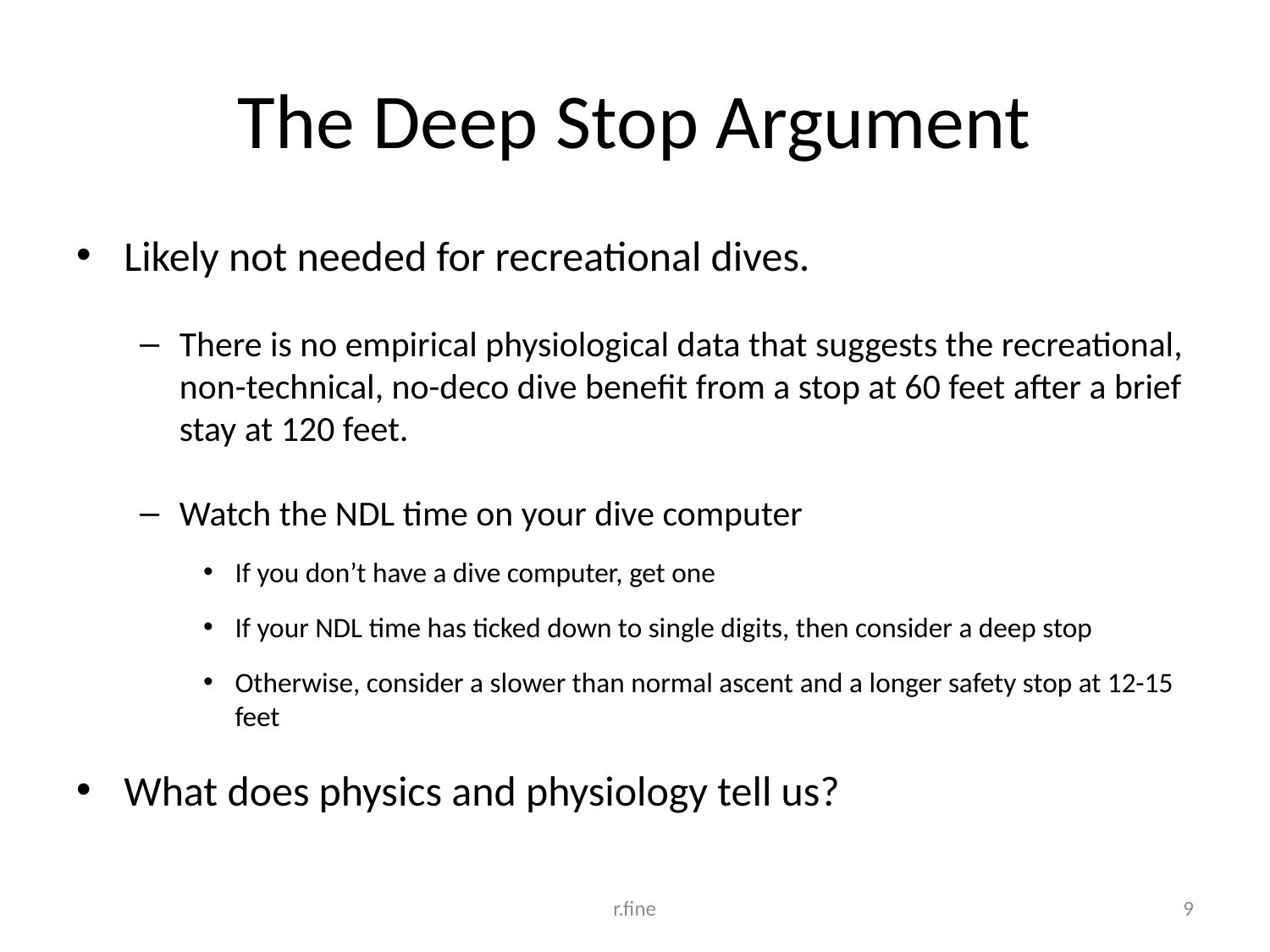

# The Deep Stop Argument
Likely not needed for recreational dives.
There is no empirical physiological data that suggests the recreational, non-technical, no-deco dive benefit from a stop at 60 feet after a brief stay at 120 feet.
Watch the NDL time on your dive computer
If you don’t have a dive computer, get one
If your NDL time has ticked down to single digits, then consider a deep stop
Otherwise, consider a slower than normal ascent and a longer safety stop at 12-15 feet
What does physics and physiology tell us?
r.fine
9